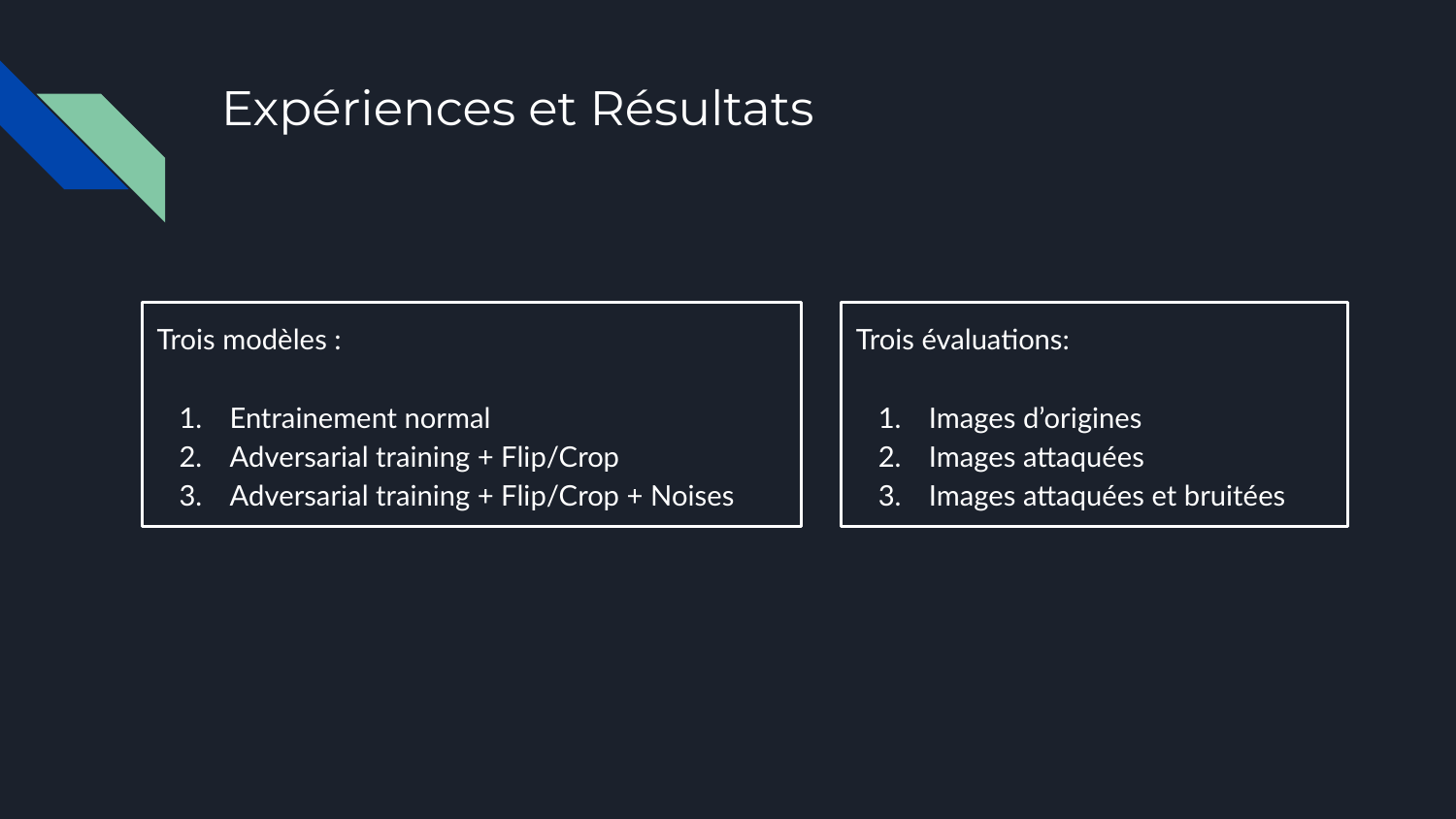

# Expériences et Résultats
Trois modèles :

Entrainement normal
Adversarial training + Flip/Crop
Adversarial training + Flip/Crop + Noises
Trois évaluations:

Images d’origines
Images attaquées
Images attaquées et bruitées